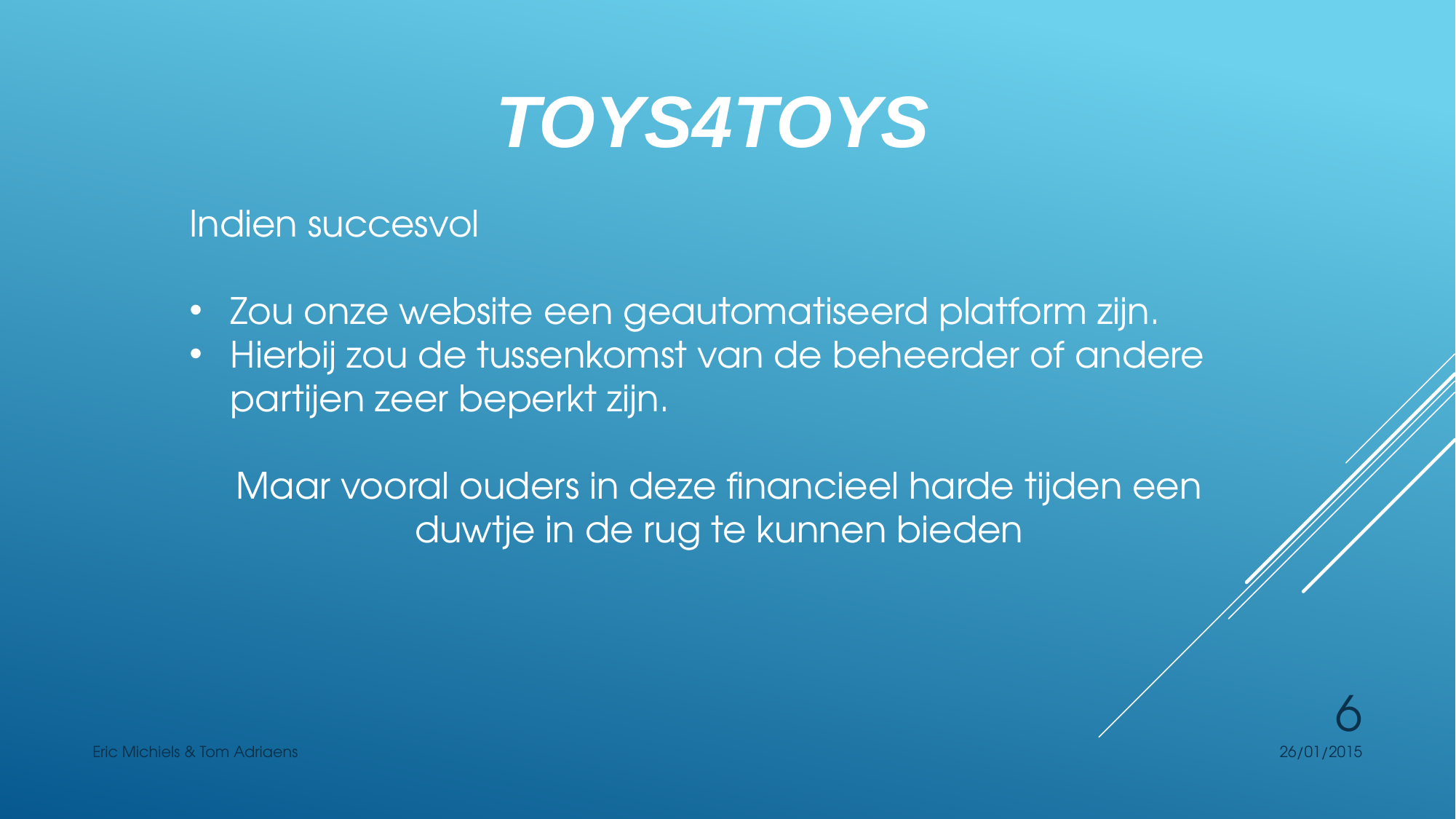

Toys4Toys
Indien succesvol

Zou onze website een geautomatiseerd platform zijn.
Hierbij zou de tussenkomst van de beheerder of andere partijen zeer beperkt zijn.

Maar vooral ouders in deze financieel harde tijden een duwtje in de rug te kunnen bieden
6
Eric Michiels & Tom Adriaens
26/01/2015